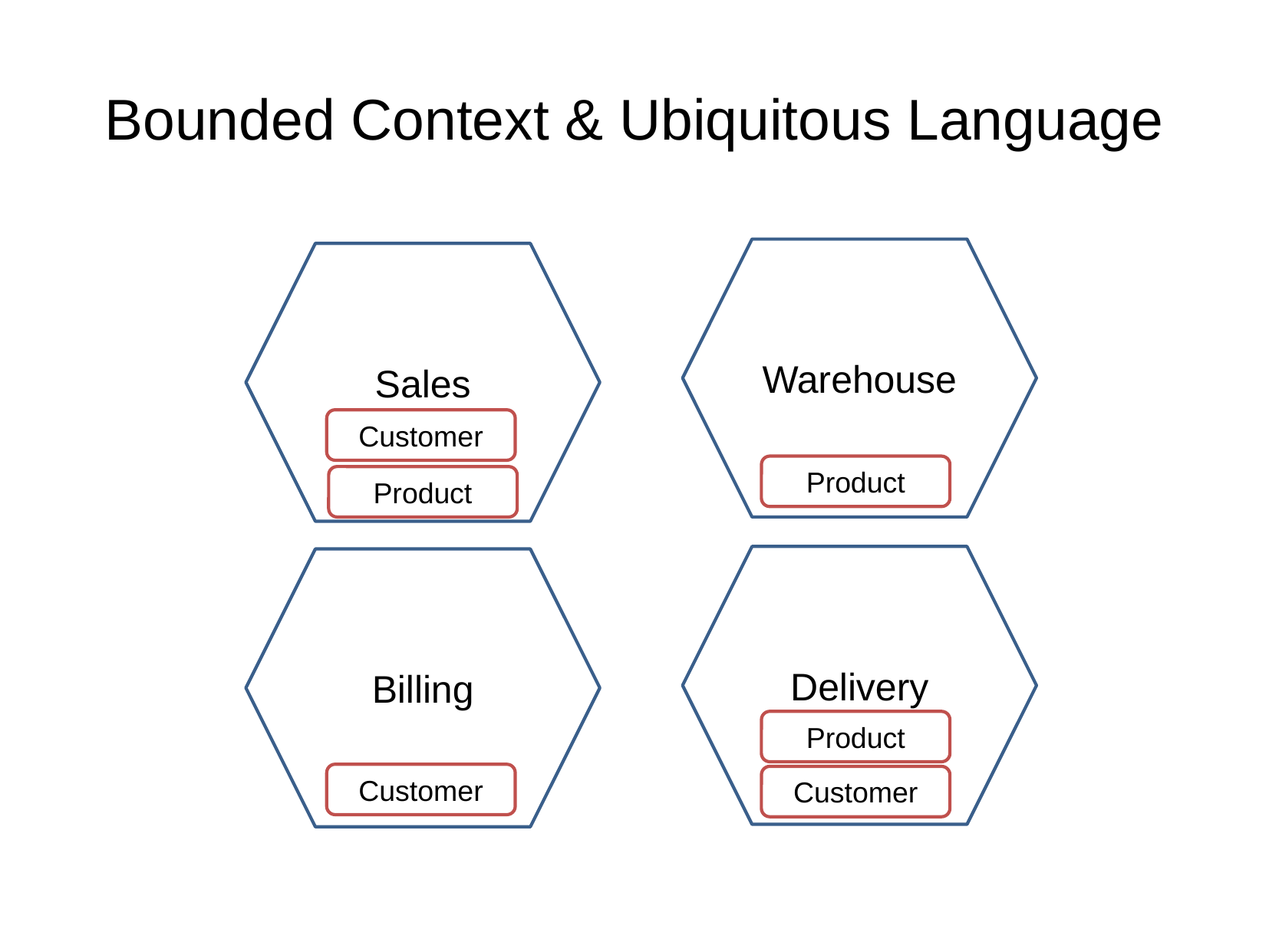

Bounded Context & Ubiquitous Language
Warehouse
Sales
Customer
Product
Product
Delivery
Billing
Product
Customer
Customer